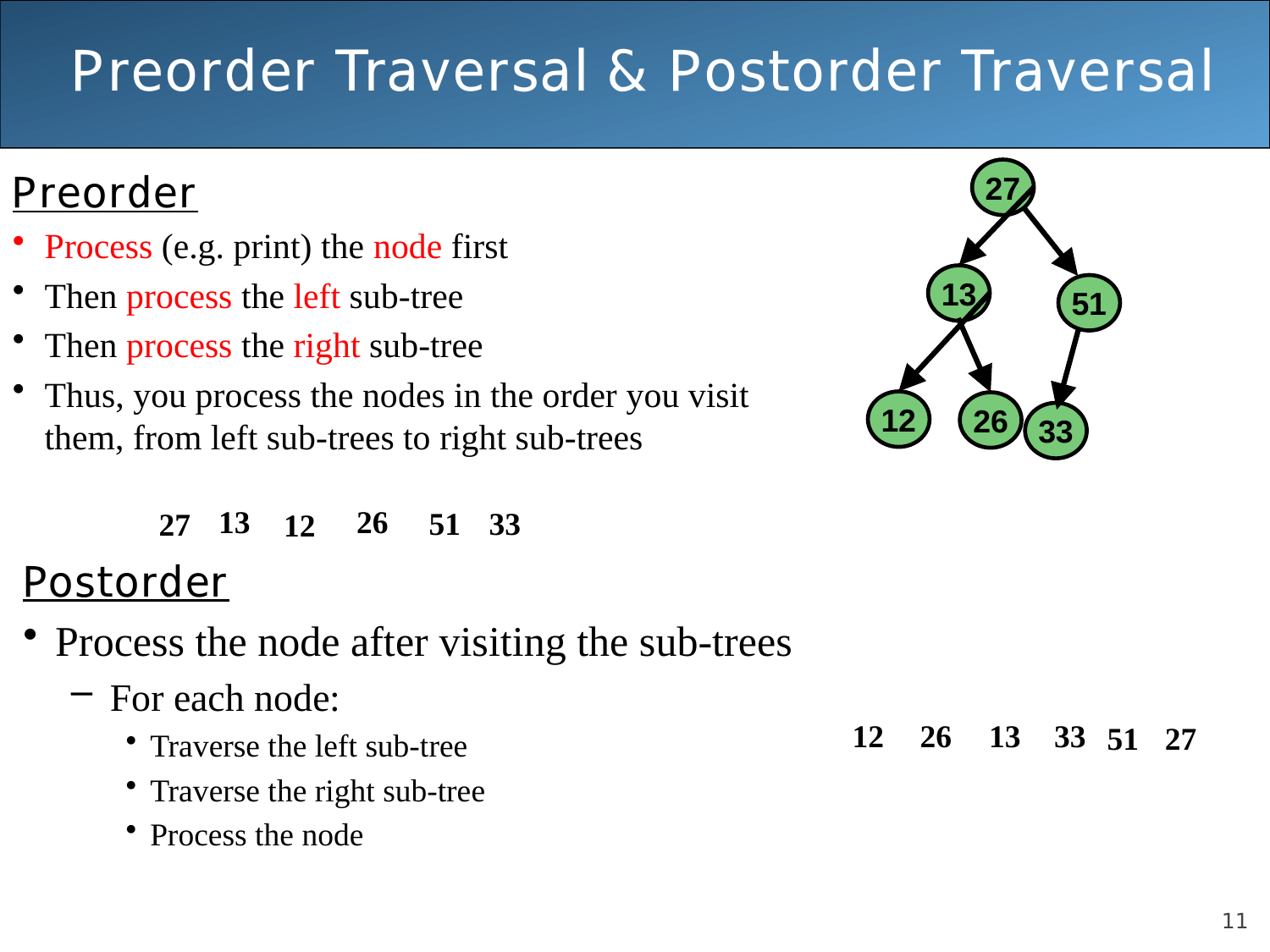

# Preorder Traversal & Postorder Traversal
Preorder
Process (e.g. print) the node first
Then process the left sub-tree
Then process the right sub-tree
Thus, you process the nodes in the order you visit them, from left sub-trees to right sub-trees
27
13
51
12
26
33
13
26
51
33
27
12
Postorder
Process the node after visiting the sub-trees
For each node:
Traverse the left sub-tree
Traverse the right sub-tree
Process the node
12
26
13
33
51
27